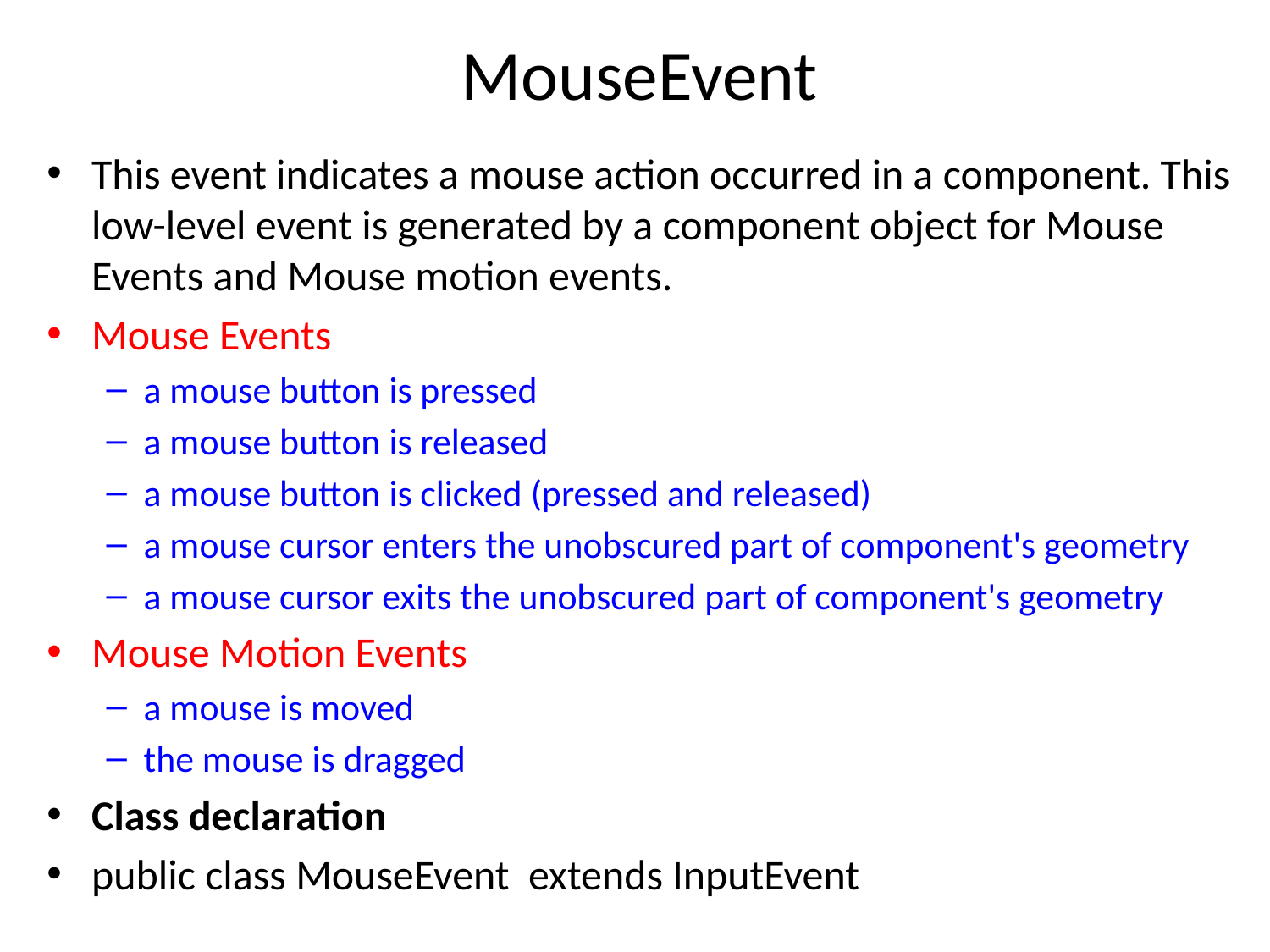

# MouseEvent
This event indicates a mouse action occurred in a component. This low-level event is generated by a component object for Mouse Events and Mouse motion events.
Mouse Events
a mouse button is pressed
a mouse button is released
a mouse button is clicked (pressed and released)
a mouse cursor enters the unobscured part of component's geometry
a mouse cursor exits the unobscured part of component's geometry
Mouse Motion Events
a mouse is moved
the mouse is dragged
Class declaration
public class MouseEvent  extends InputEvent